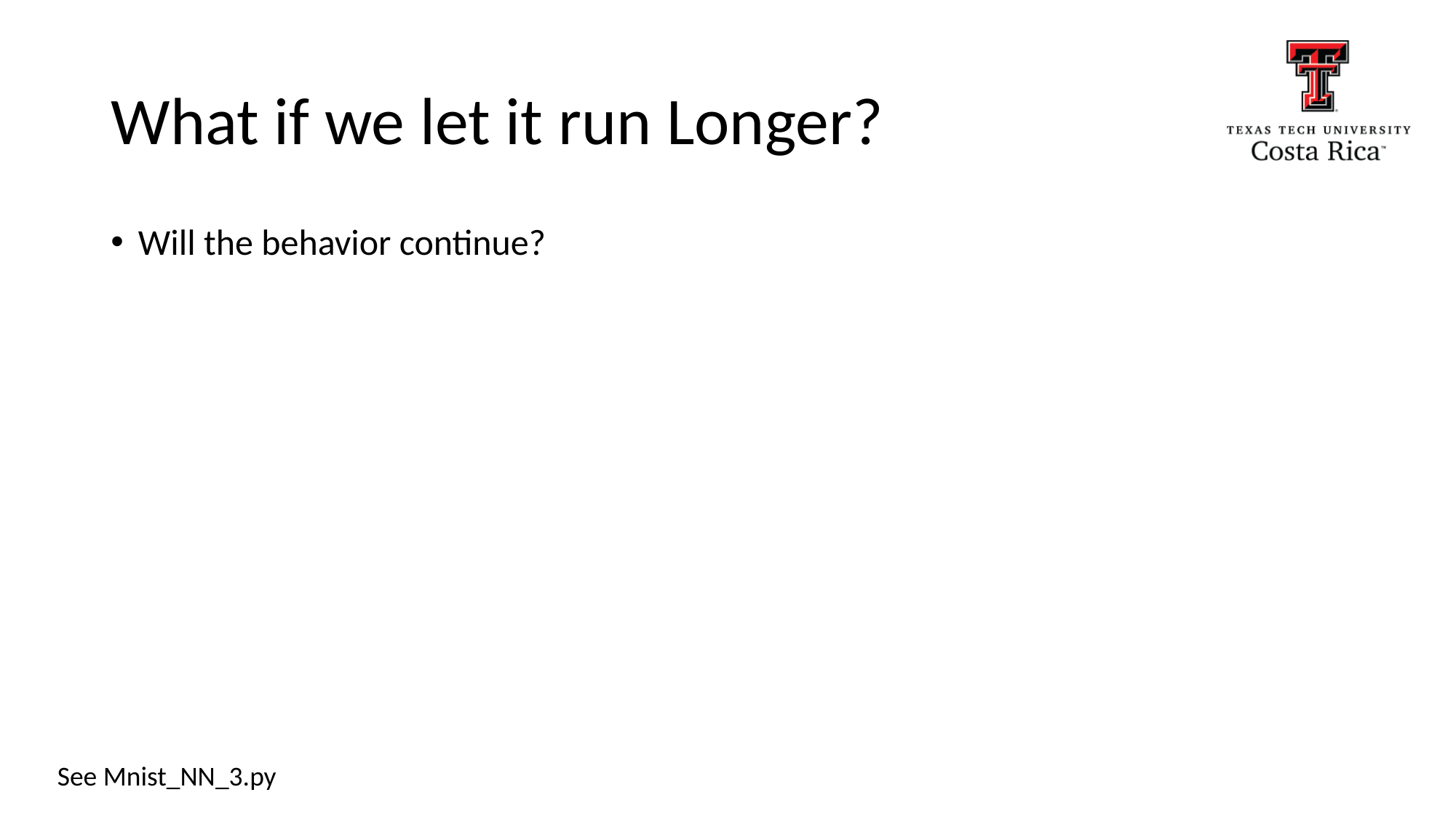

# What if we let it run Longer?
Will the behavior continue?
See Mnist_NN_3.py